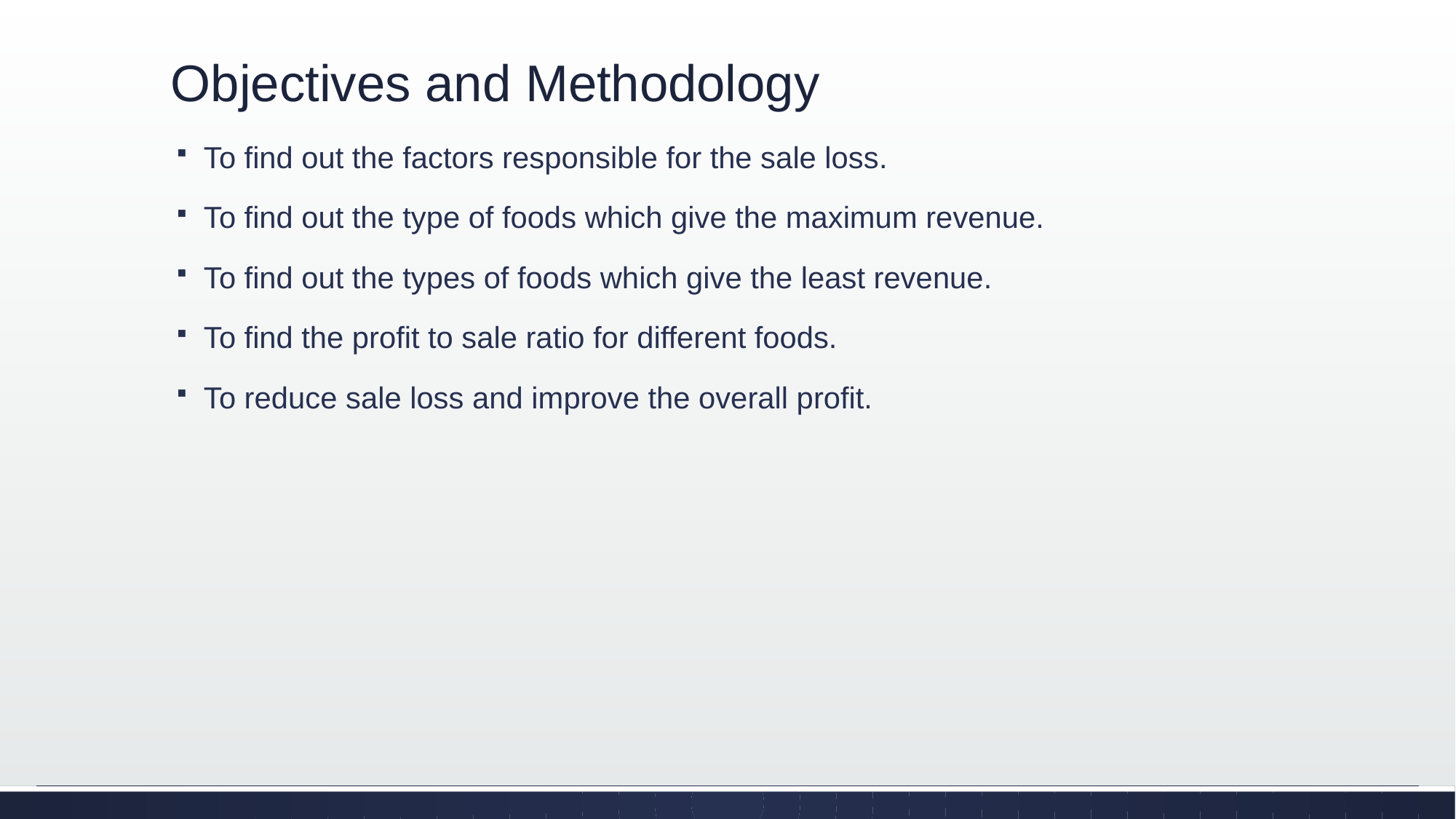

# Objectives and Methodology
To find out the factors responsible for the sale loss.
To find out the type of foods which give the maximum revenue.
To find out the types of foods which give the least revenue.
To find the profit to sale ratio for different foods.
To reduce sale loss and improve the overall profit.